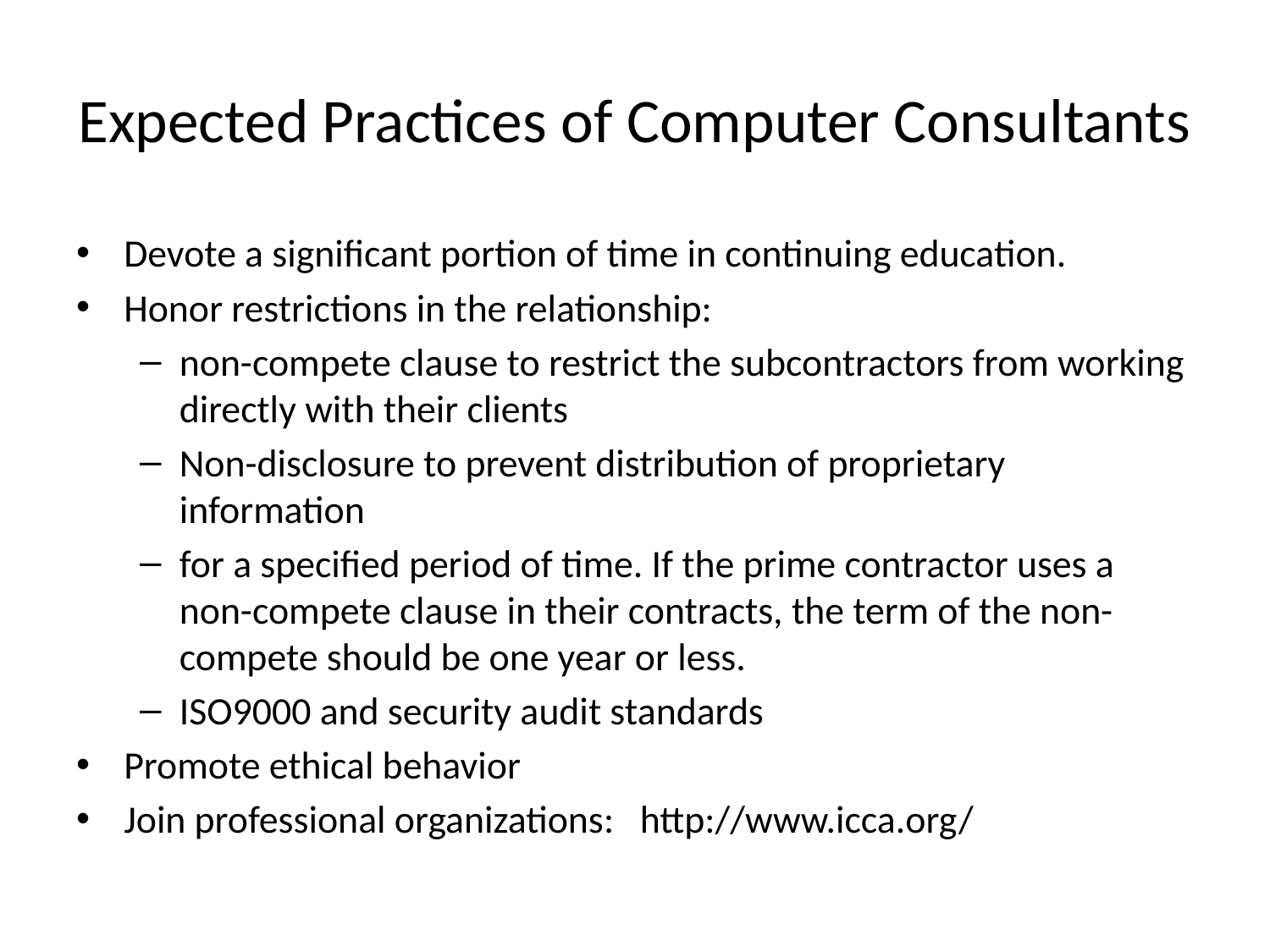

# Expected Practices of Computer Consultants
Devote a significant portion of time in continuing education.
Honor restrictions in the relationship:
non-compete clause to restrict the subcontractors from working directly with their clients
Non-disclosure to prevent distribution of proprietary information
for a specified period of time. If the prime contractor uses a non-compete clause in their contracts, the term of the non-compete should be one year or less.
ISO9000 and security audit standards
Promote ethical behavior
Join professional organizations:   http://www.icca.org/